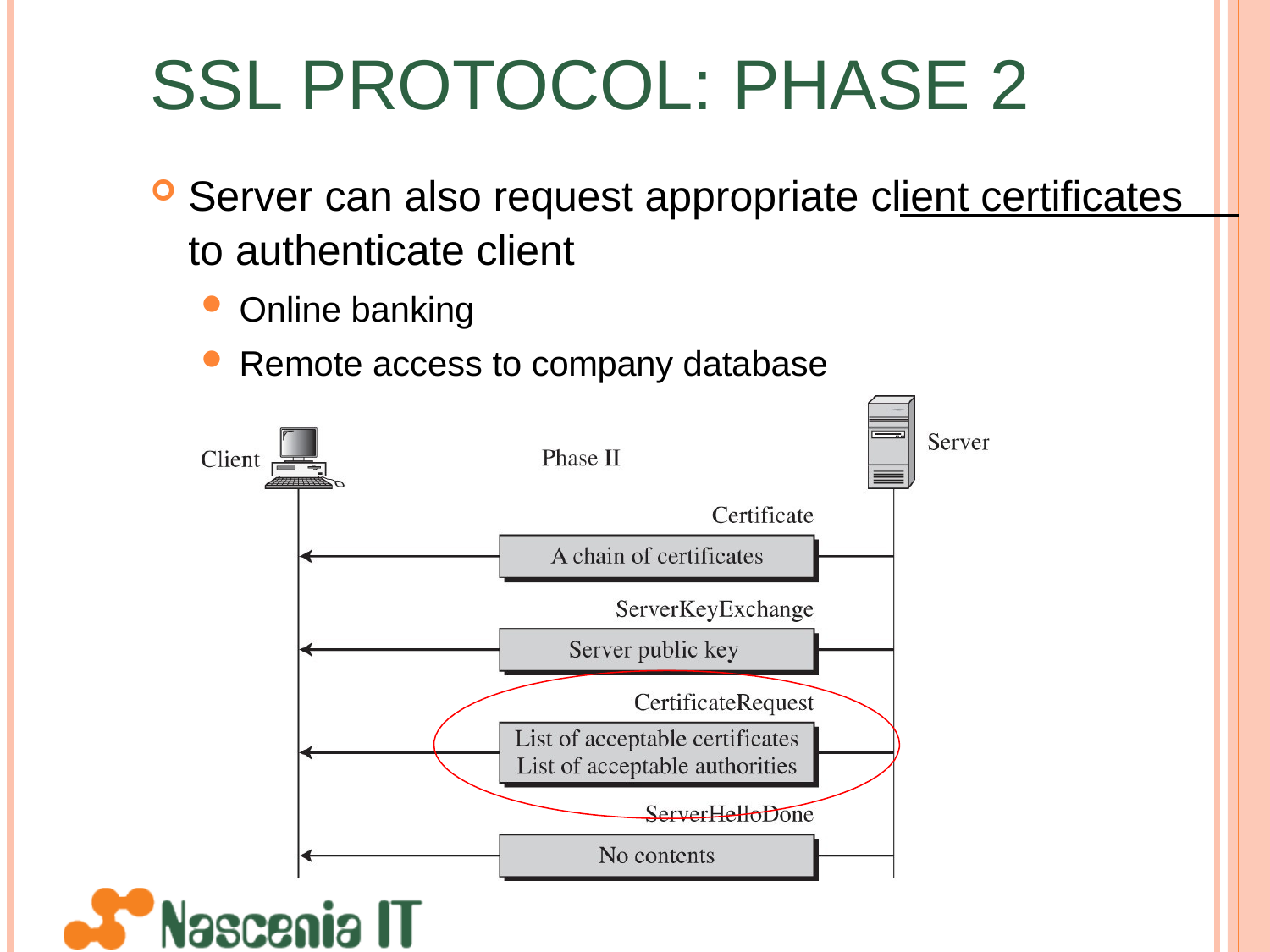

# SSL PROTOCOL: PHASE 2
Server can also request appropriate client certificates  to authenticate client
Online banking
Remote access to company database